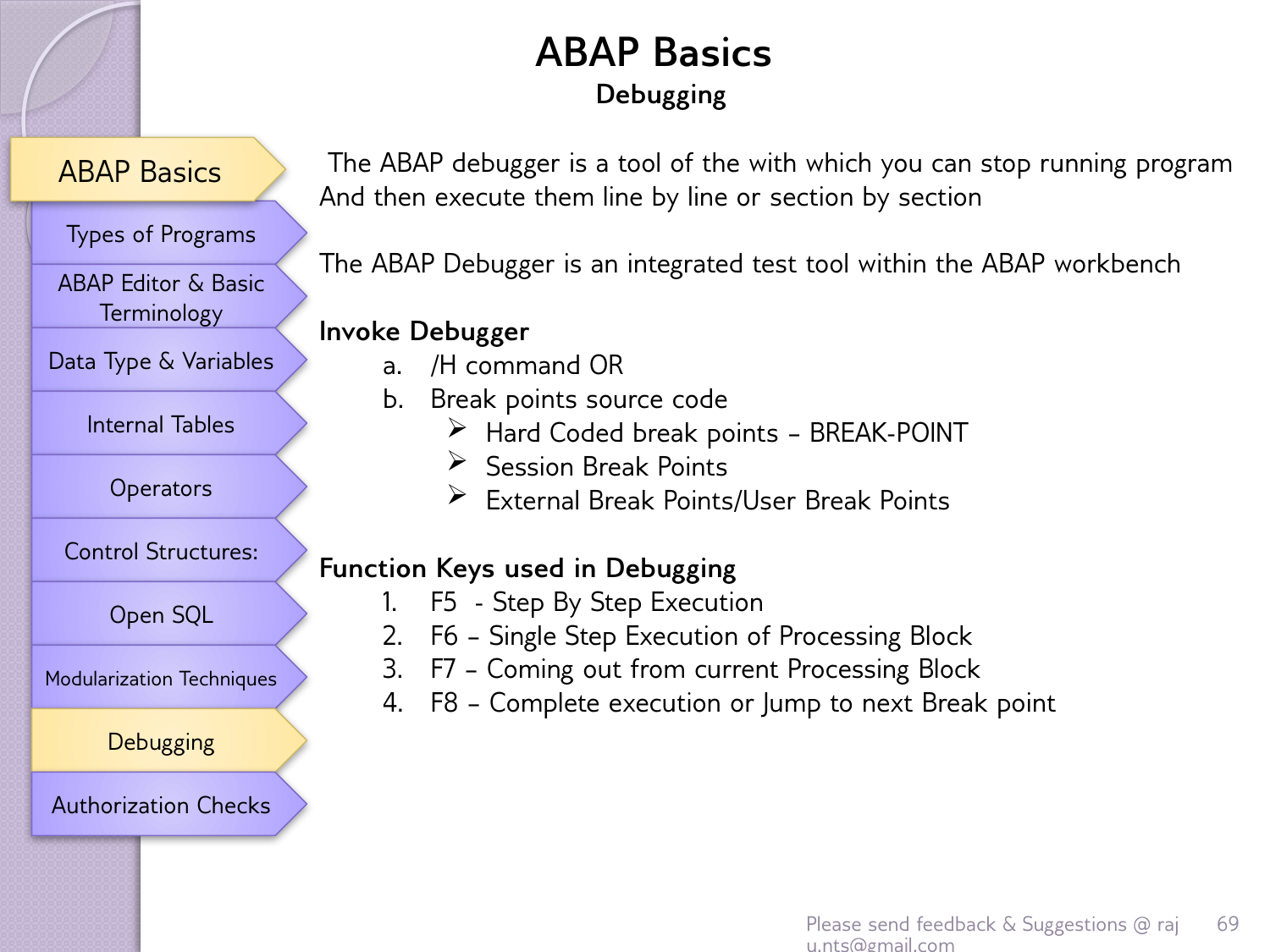

ABAP Basics
Debugging
ABAP Basics
 The ABAP debugger is a tool of the with which you can stop running program
And then execute them line by line or section by section

The ABAP Debugger is an integrated test tool within the ABAP workbench

Invoke Debugger
/H command OR
Break points source code
Hard Coded break points – BREAK-POINT
Session Break Points
External Break Points/User Break Points

Function Keys used in Debugging
F5  - Step By Step Execution
F6 – Single Step Execution of Processing Block
F7 – Coming out from current Processing Block
F8 – Complete execution or Jump to next Break point
Types of Programs
ABAP Editor & Basic Terminology
Data Type & Variables
Internal Tables
Operators
Control Structures:
Open SQL
Modularization Techniques
Debugging
Authorization Checks
Please send feedback & Suggestions @ raju.nts@gmail.com
69